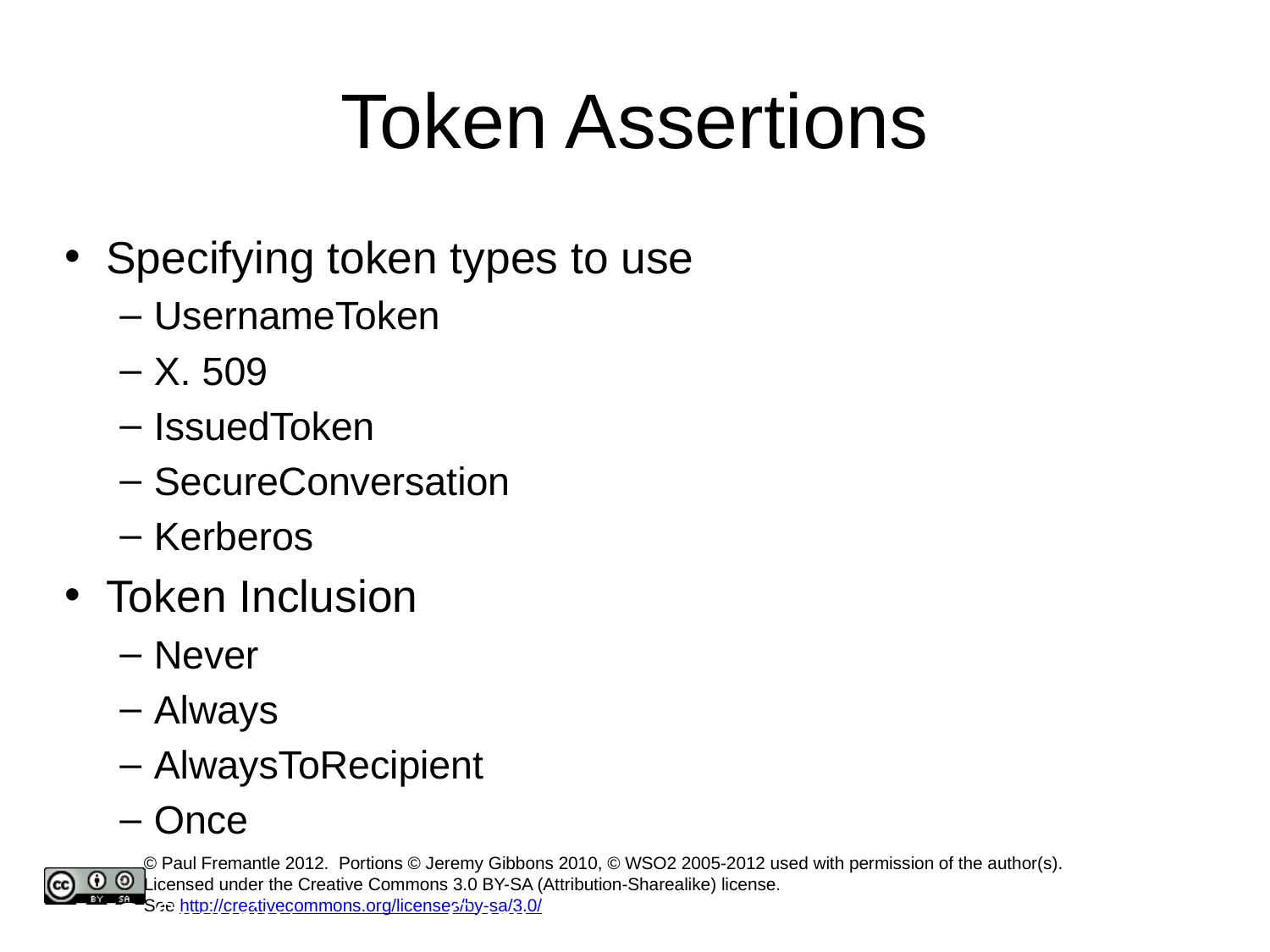

# Token Assertions
Specifying token types to use
UsernameToken
X. 509
IssuedToken
SecureConversation
Kerberos
Token Inclusion
Never
Always
AlwaysToRecipient
Once
WS-Security
Core Axis: WS with Apache Axis2
© WSO2 Inc. 2006